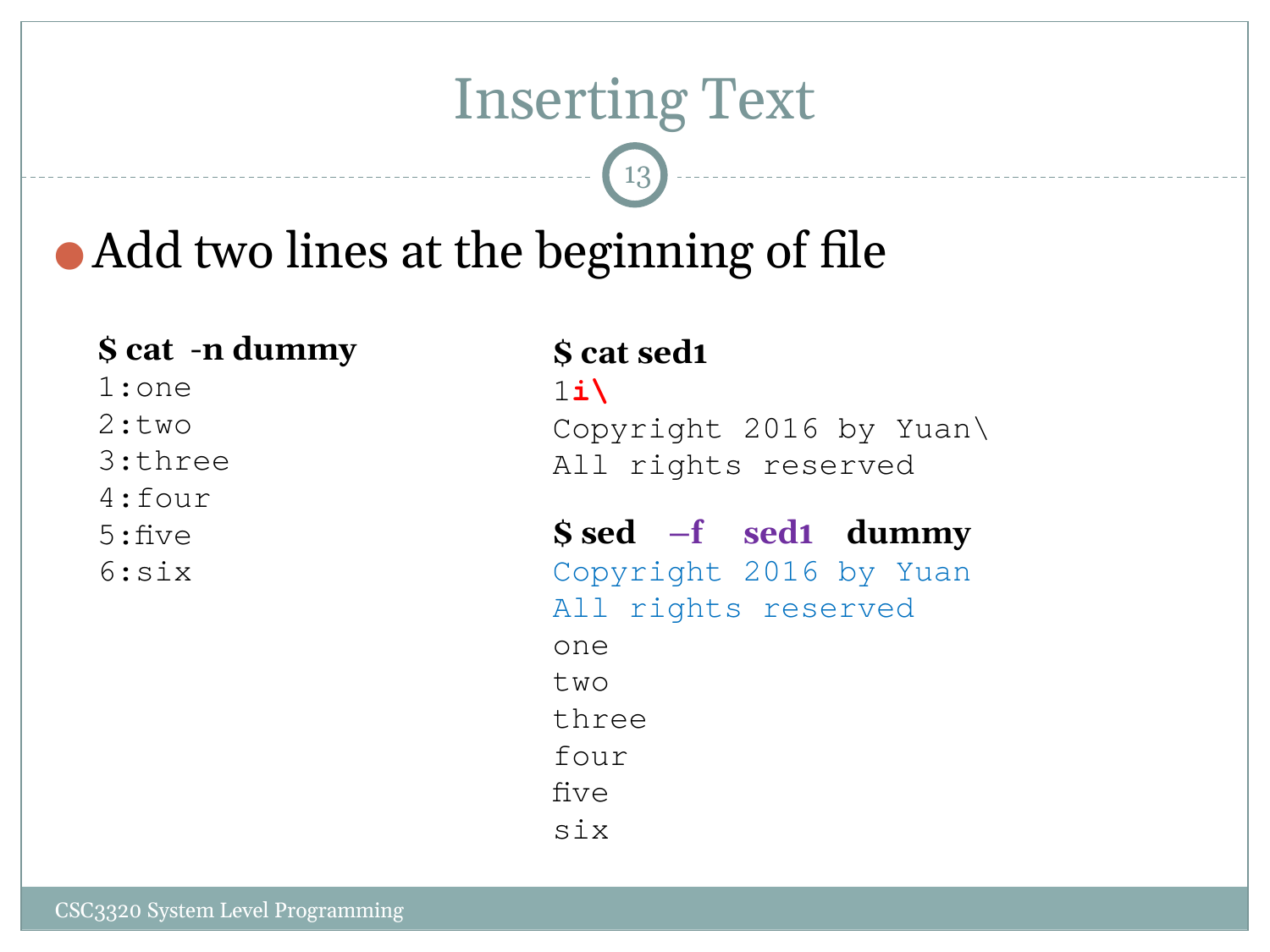

# Inserting Text
13
Add two lines at the beginning of file

$ cat  -n dummy
1:one
2:two
3:three
4:four
5:five
6:six
$ cat sed1
1i\
Copyright 2016 by Yuan\
All rights reserved
$ sed    –f     sed1    dummy
Copyright 2016 by Yuan
All rights reserved
one
two
three
four
five
six
CSC3320 System Level Programming